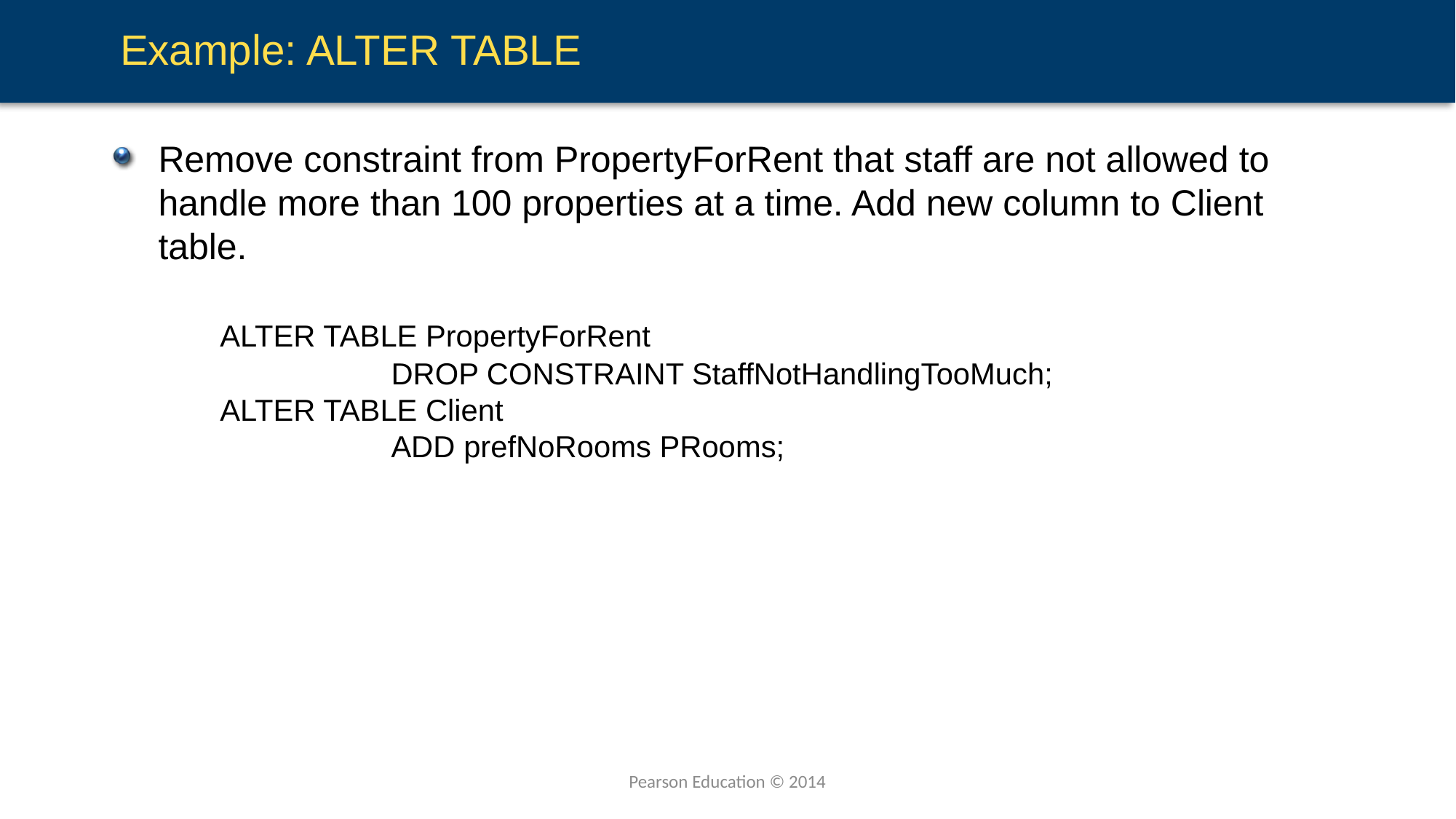

# Example: ALTER TABLE
Remove constraint from PropertyForRent that staff are not allowed to handle more than 100 properties at a time. Add new column to Client table.

	ALTER TABLE PropertyForRent
		DROP CONSTRAINT StaffNotHandlingTooMuch;
	ALTER TABLE Client
		ADD prefNoRooms PRooms;
Pearson Education © 2014